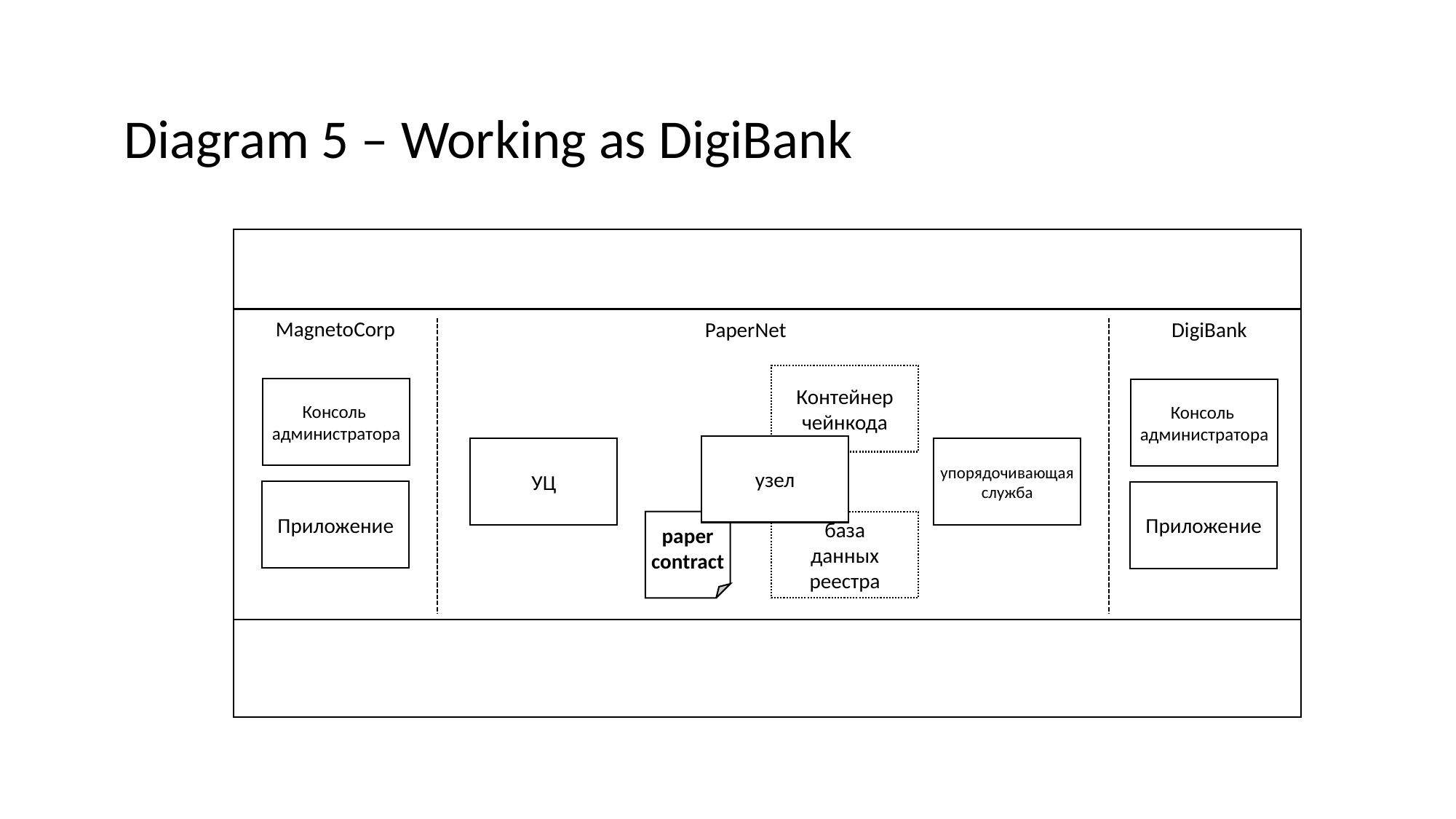

Diagram 5 – Working as DigiBank

MagnetoCorp
DigiBank
PaperNet
Контейнер чейнкода
Консоль
администратора
Консоль
администратора
узел
УЦ
упорядочивающая служба
Приложение
Приложение
paper
contract
база
данных
реестра